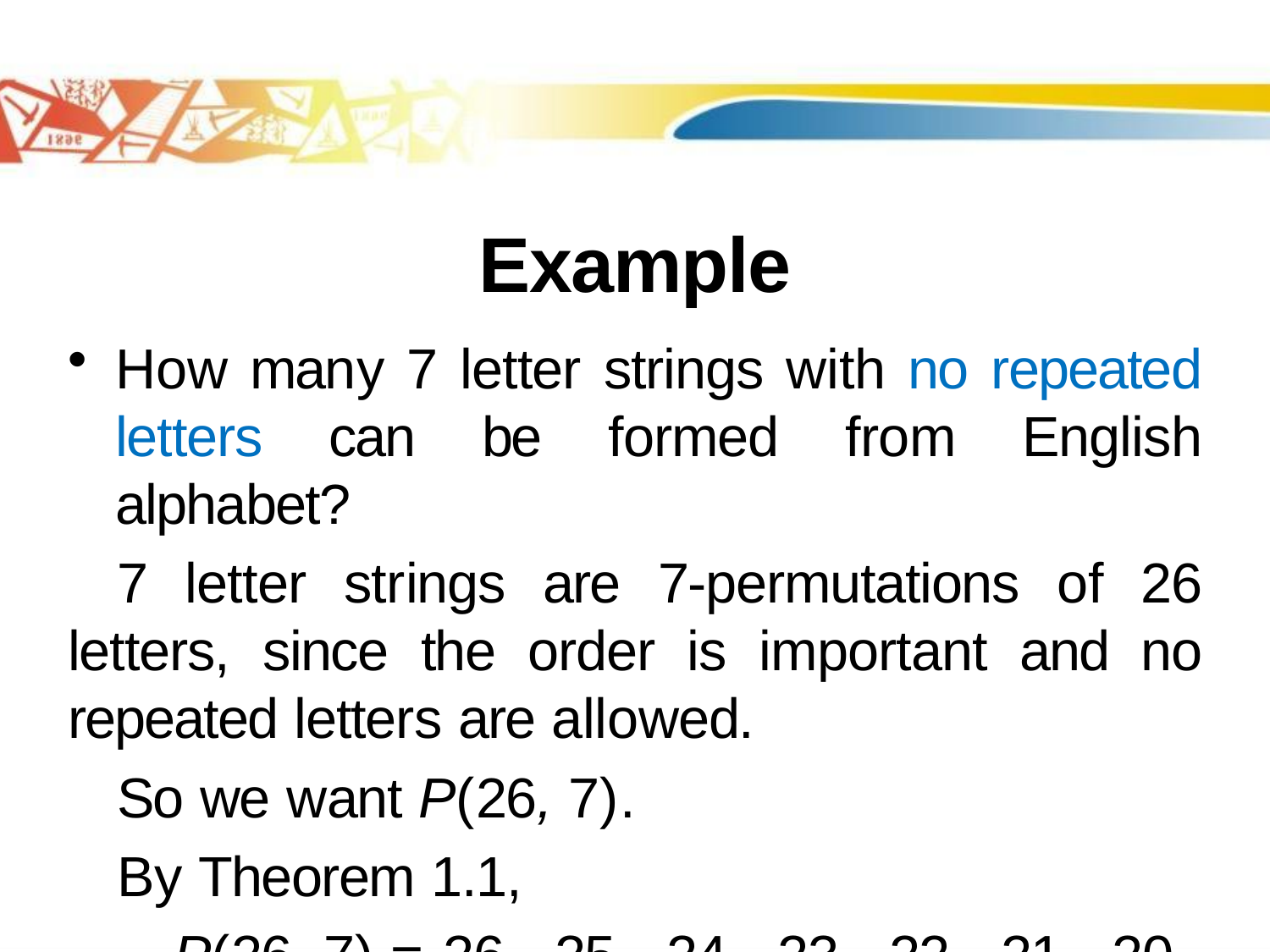

# Example
How many 7 letter strings with no repeated letters can be formed from English alphabet?
7 letter strings are 7-permutations of 26 letters, since the order is important and no repeated letters are allowed.
So we want P(26, 7).
By Theorem 1.1,
       P(26, 7) = 26 · 25 · 24 · 23 · 22 · 21 · 20